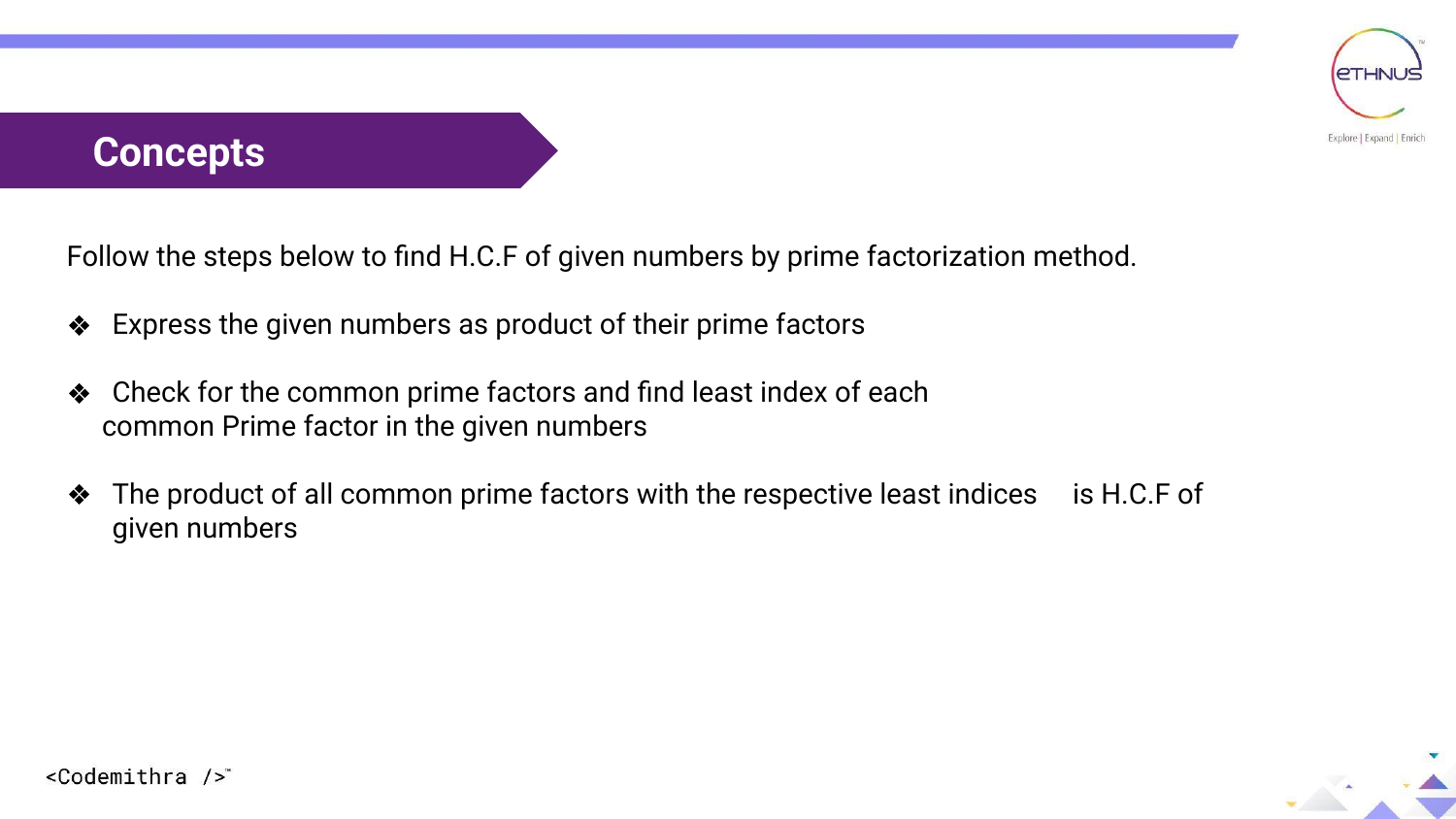

Concepts
Follow the steps below to find H.C.F of given numbers by prime factorization method.

Express the given numbers as product of their prime factors

Check for the common prime factors and find least index of each
     common Prime factor in the given numbers

The product of all common prime factors with the respective least indices     is H.C.F of given numbers